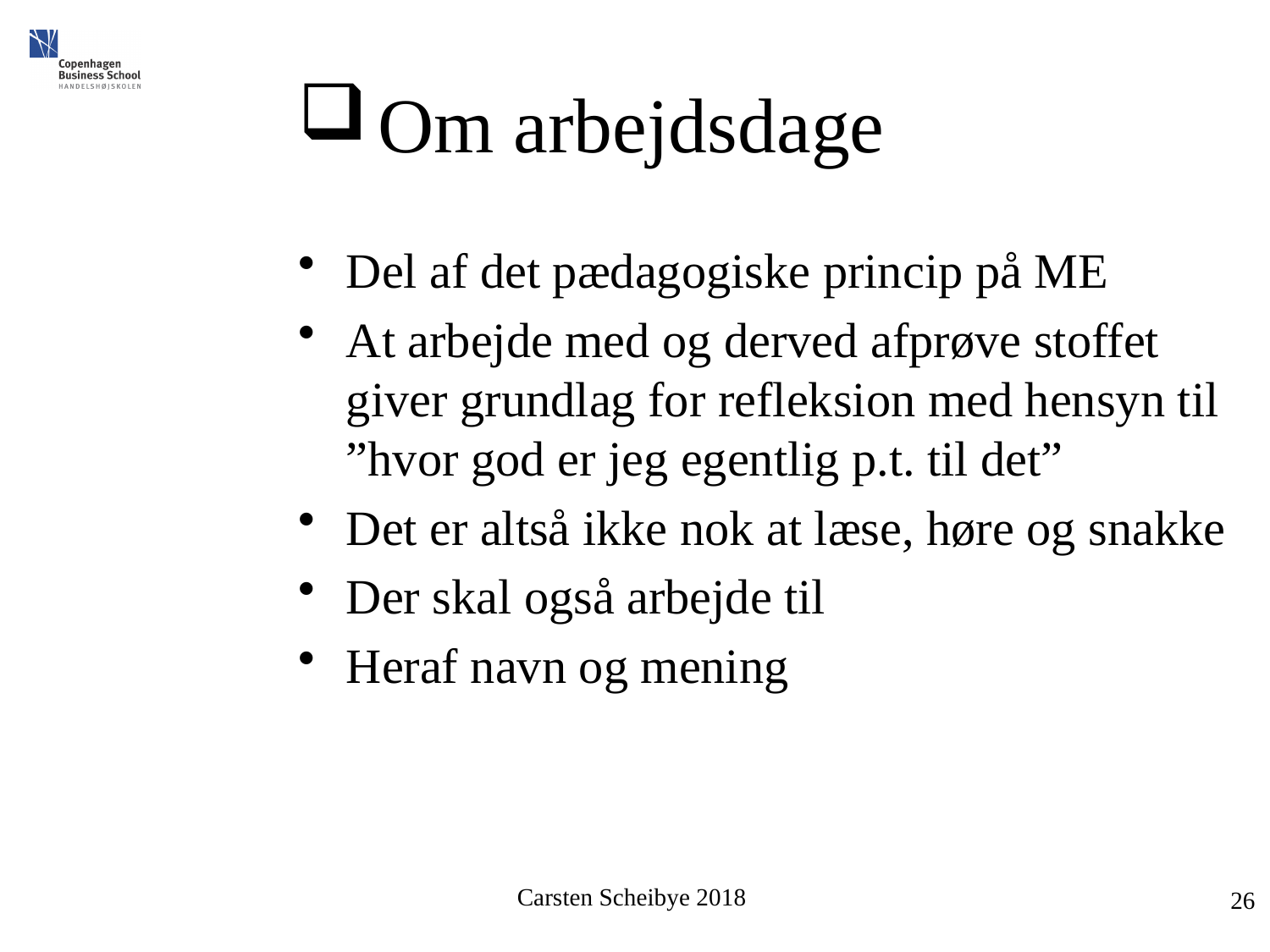

# Om arbejdsdage
Del af det pædagogiske princip på ME
At arbejde med og derved afprøve stoffet giver grundlag for refleksion med hensyn til ”hvor god er jeg egentlig p.t. til det”
Det er altså ikke nok at læse, høre og snakke
Der skal også arbejde til
Heraf navn og mening
26